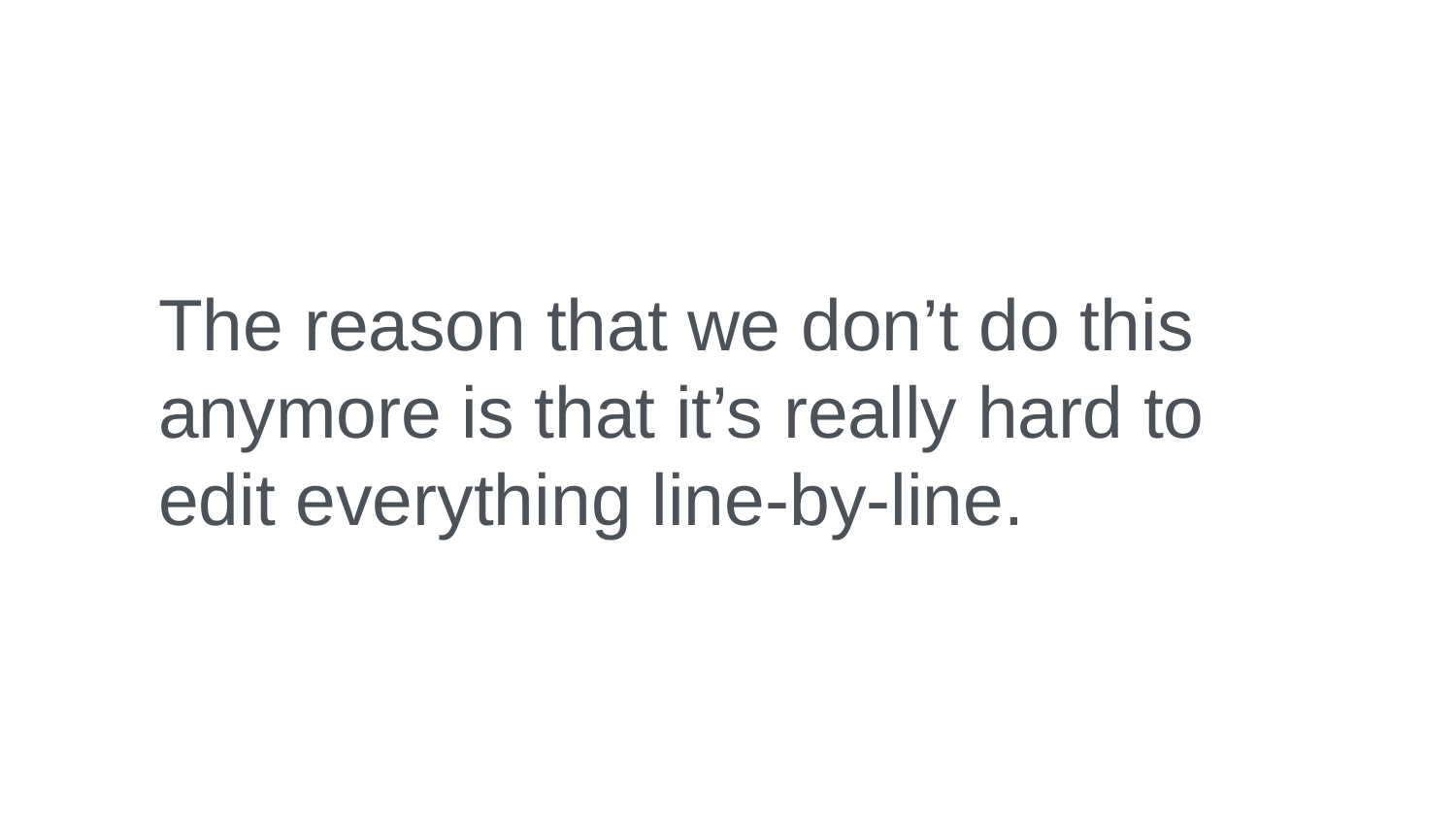

The reason that we don’t do this anymore is that it’s really hard to edit everything line-by-line.